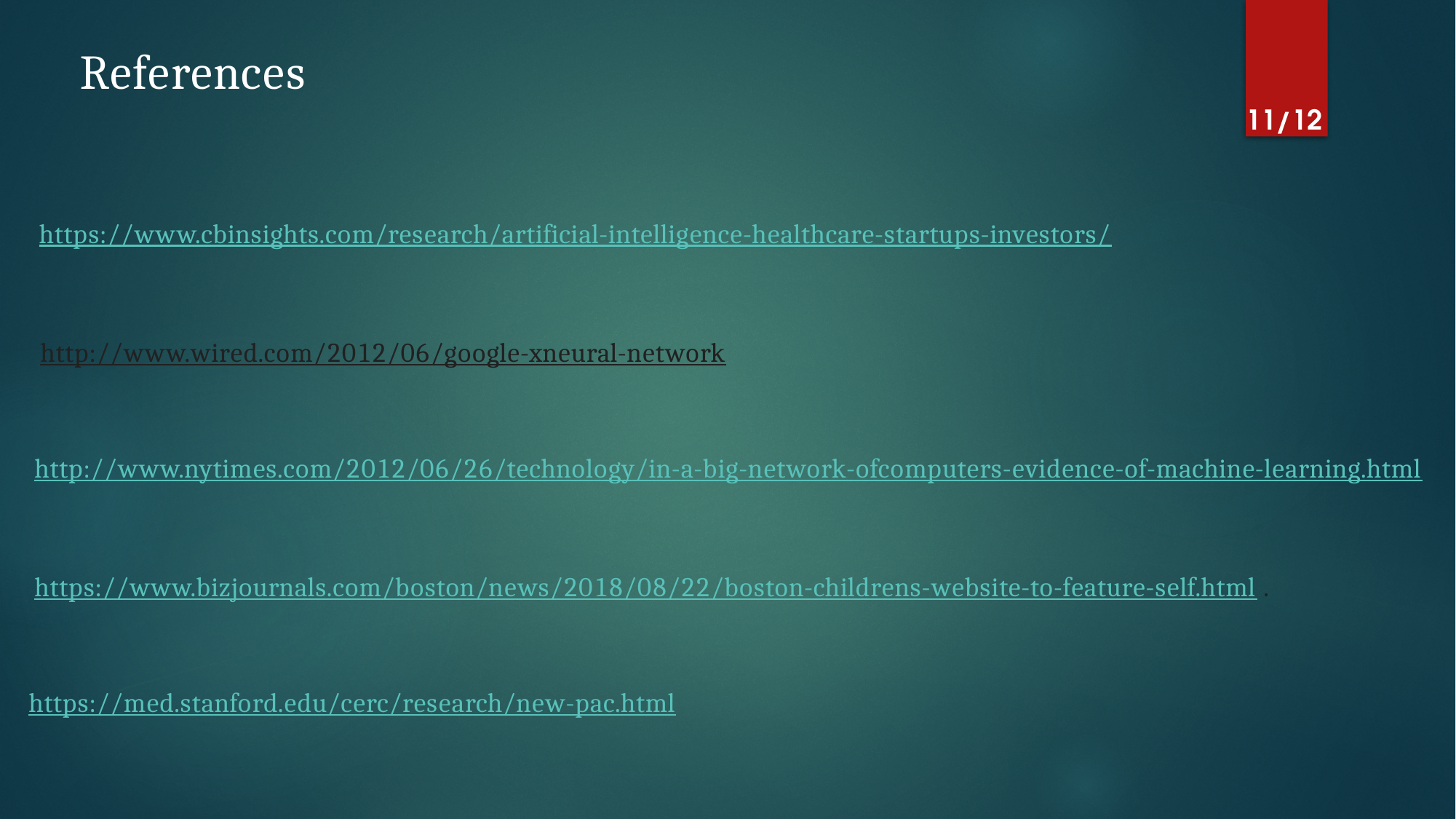

References
11/12
 https://www.cbinsights.com/research/artificial-intelligence-healthcare-startups-investors/
http://www.wired.com/2012/06/google-xneural-network
 http://www.nytimes.com/2012/06/26/technology/in-a-big-network-ofcomputers-evidence-of-machine-learning.html
 https://www.bizjournals.com/boston/news/2018/08/22/boston-childrens-website-to-feature-self.html .
https://med.stanford.edu/cerc/research/new-pac.html